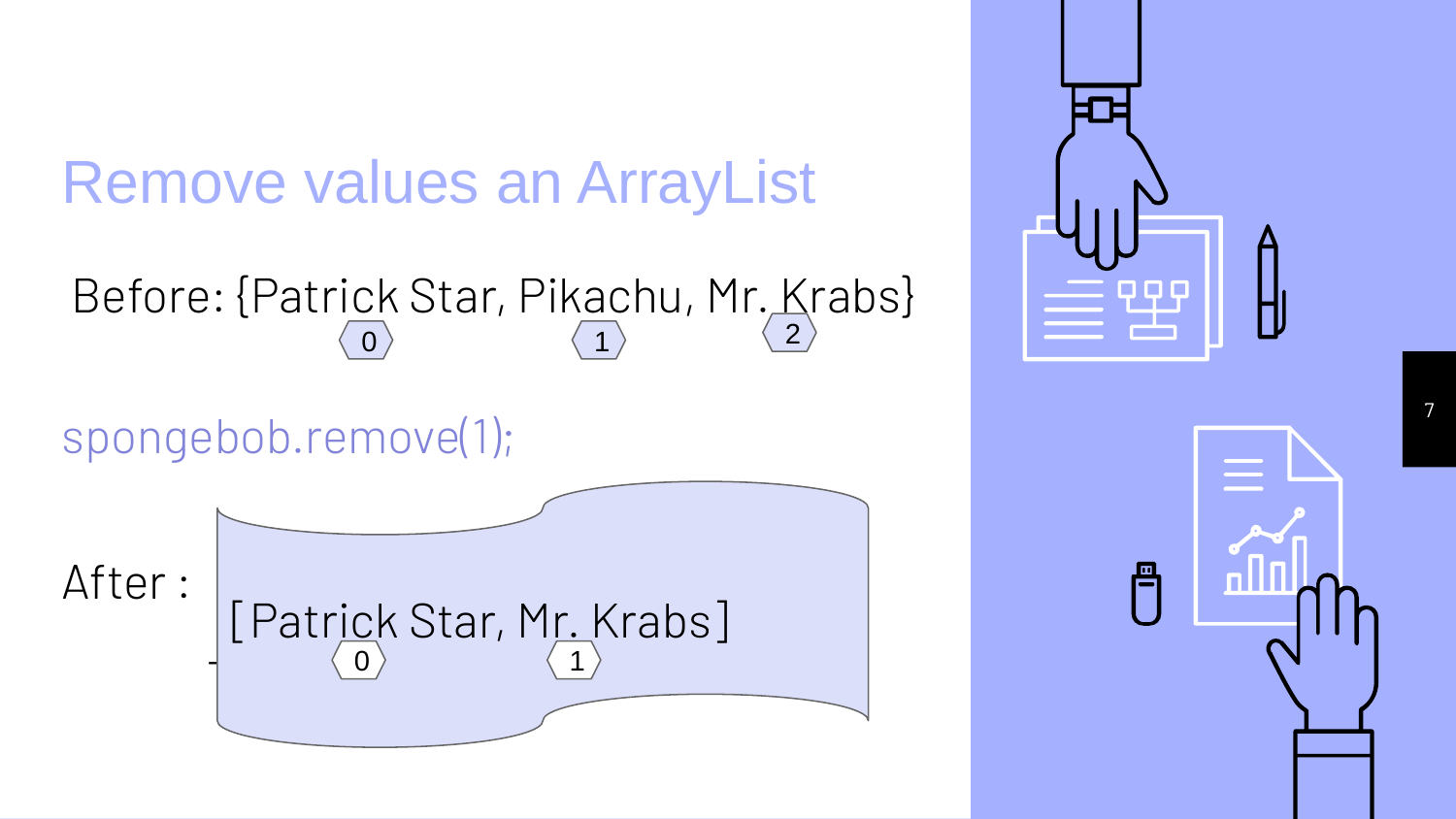

# Remove values an ArrayList
 Before: {Patrick Star, Pikachu, Mr. Krabs}

spongebob.remove(1);

After :     - what will happen to “pikachu”
- what will happen to “Mr.Krabs”

2
0
1
7
[Patrick Star, Mr. Krabs]
0
1